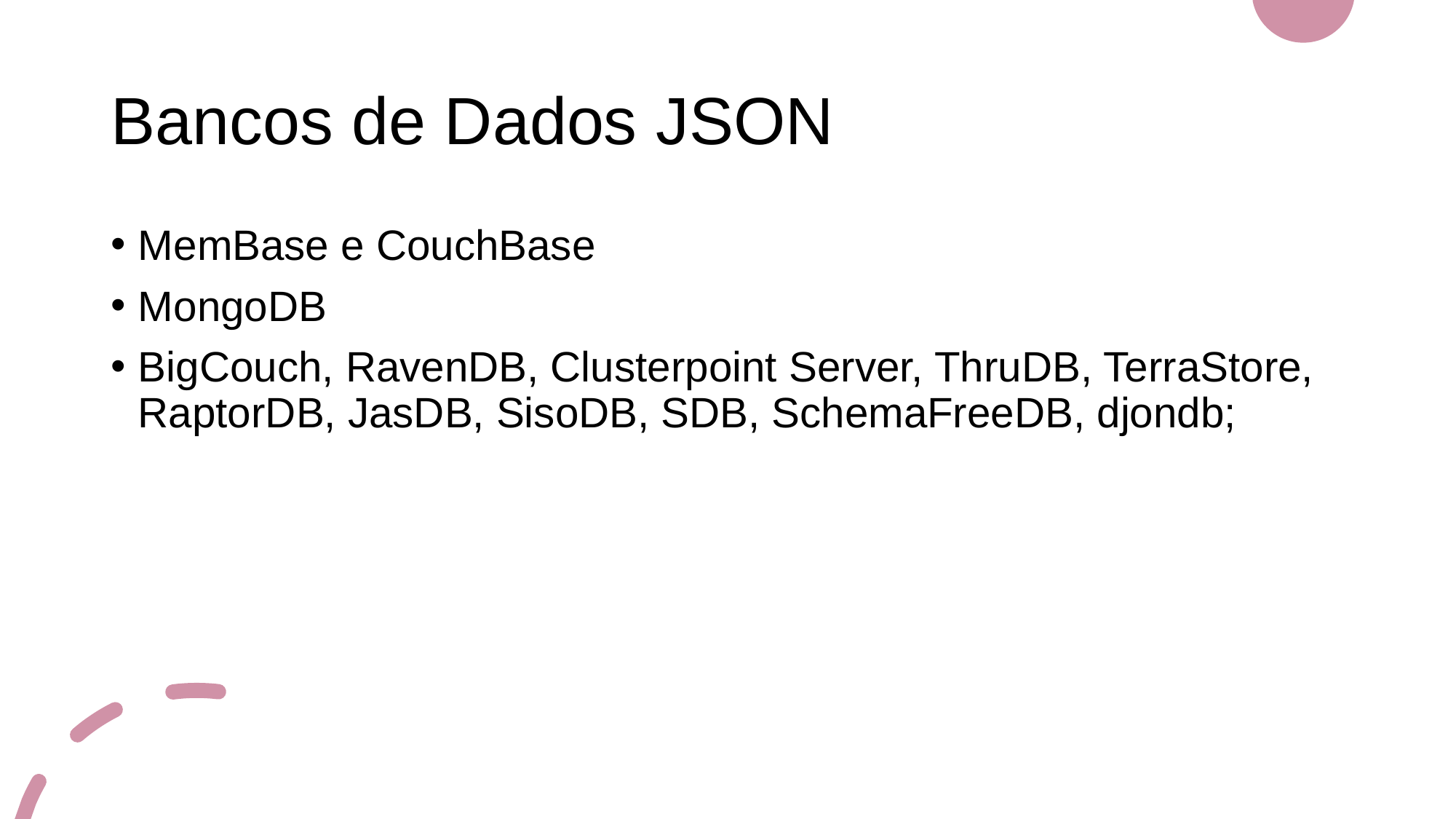

# Bancos de Dados JSON
MemBase e CouchBase
MongoDB
BigCouch, RavenDB, Clusterpoint Server, ThruDB, TerraStore, RaptorDB, JasDB, SisoDB, SDB, SchemaFreeDB, djondb;